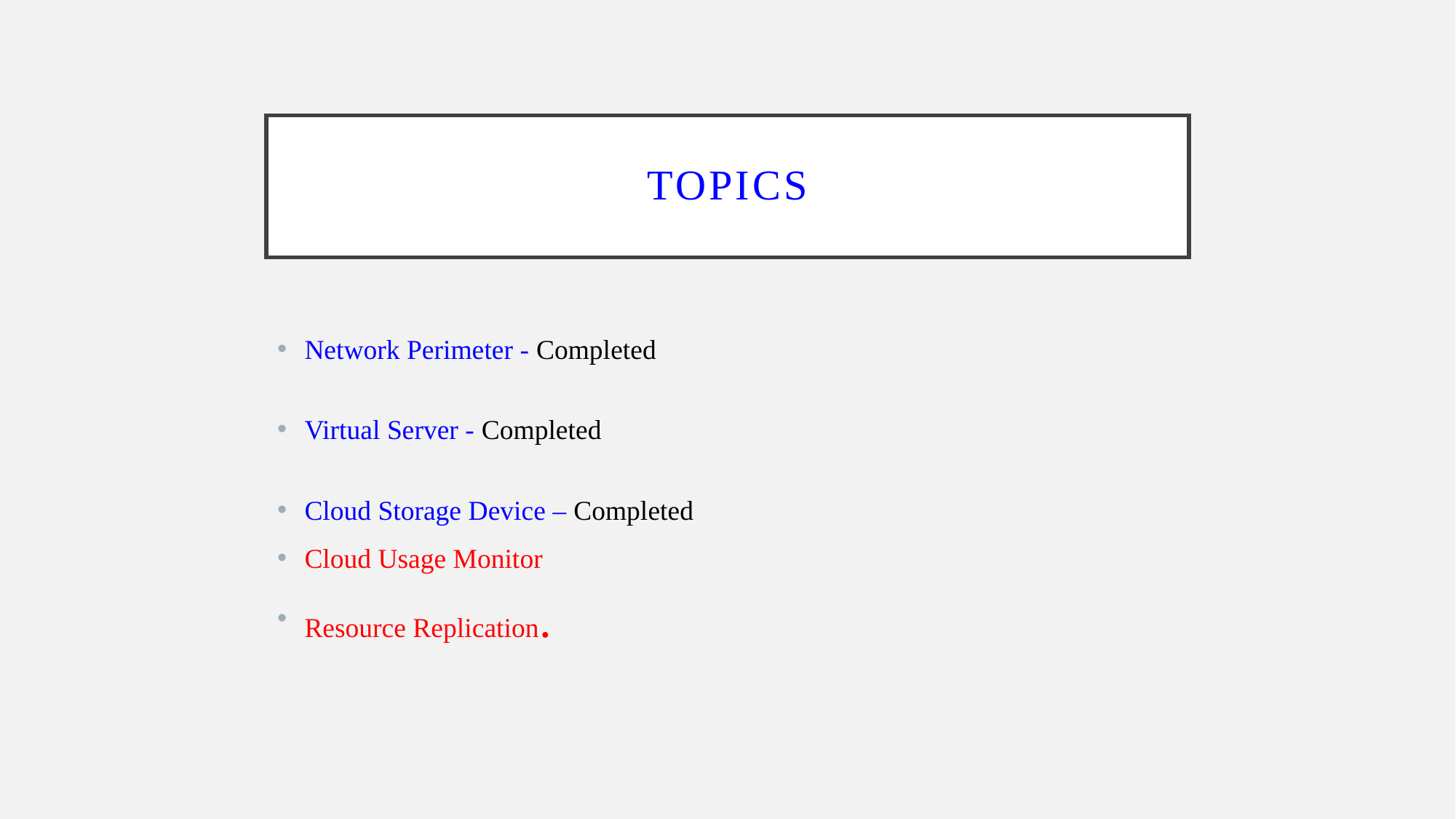

# Topics
Network Perimeter - Completed
Virtual Server - Completed
Cloud Storage Device – Completed
Cloud Usage Monitor
Resource Replication.